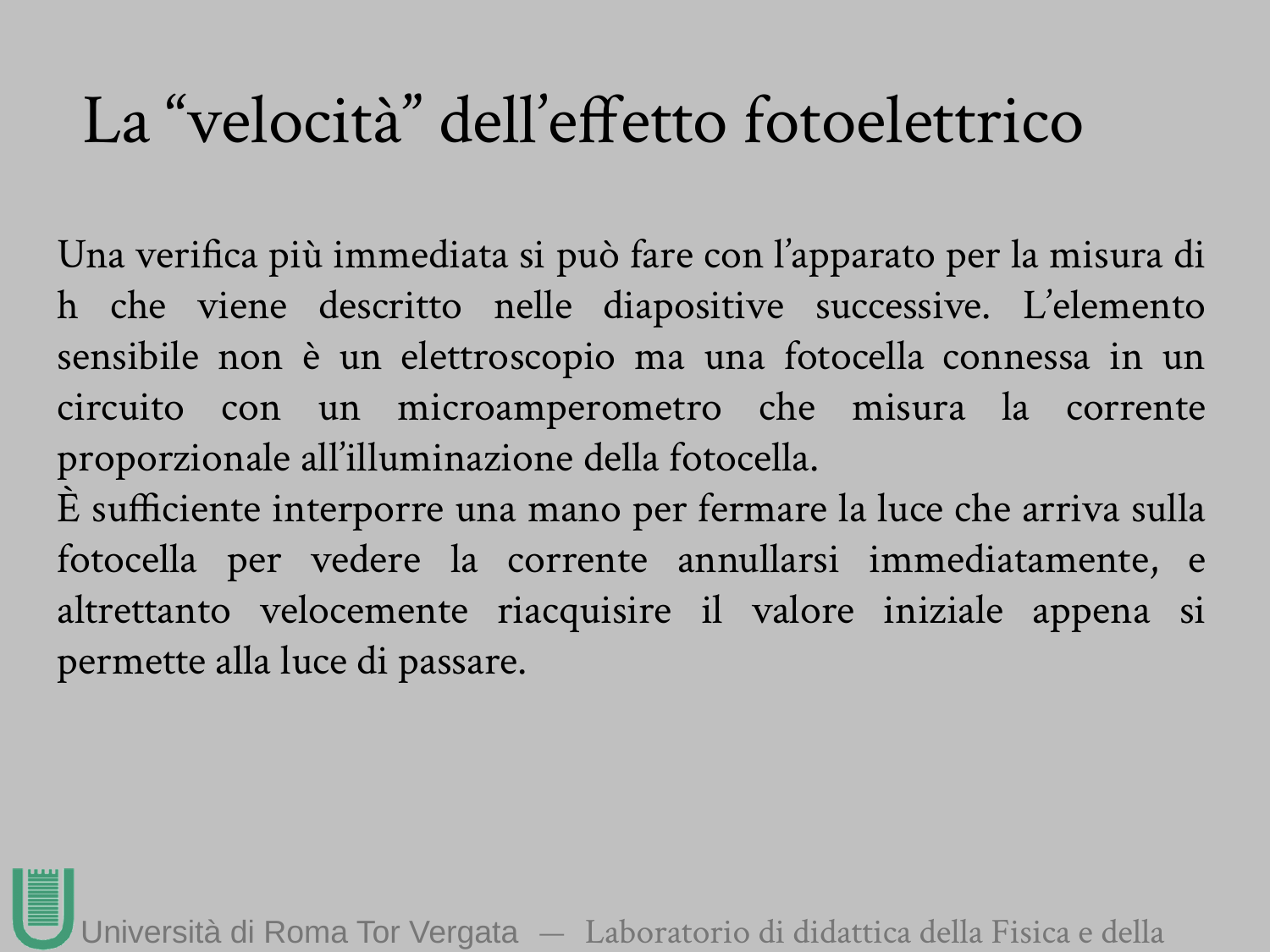

La “velocità” dell’effetto fotoelettrico
Una verifica più immediata si può fare con l’apparato per la misura di h che viene descritto nelle diapositive successive. L’elemento sensibile non è un elettroscopio ma una fotocella connessa in un circuito con un microamperometro che misura la corrente proporzionale all’illuminazione della fotocella.
È sufficiente interporre una mano per fermare la luce che arriva sulla fotocella per vedere la corrente annullarsi immediatamente, e altrettanto velocemente riacquisire il valore iniziale appena si permette alla luce di passare.